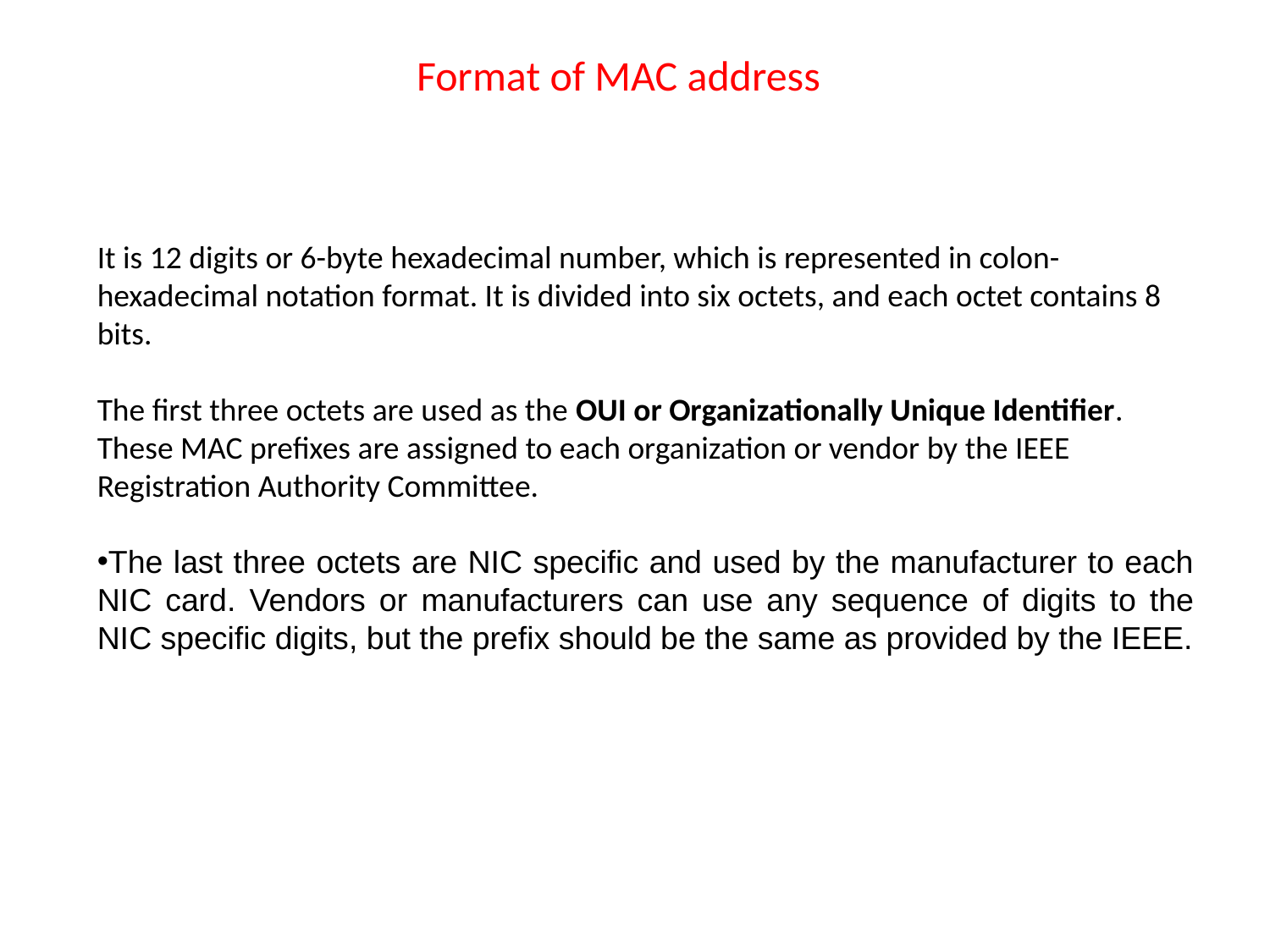

Format of MAC address

It is 12 digits or 6-byte hexadecimal number, which is represented in colon-hexadecimal notation format. It is divided into six octets, and each octet contains 8 bits.

The first three octets are used as the OUI or Organizationally Unique Identifier. These MAC prefixes are assigned to each organization or vendor by the IEEE Registration Authority Committee.

The last three octets are NIC specific and used by the manufacturer to each NIC card. Vendors or manufacturers can use any sequence of digits to the NIC specific digits, but the prefix should be the same as provided by the IEEE.